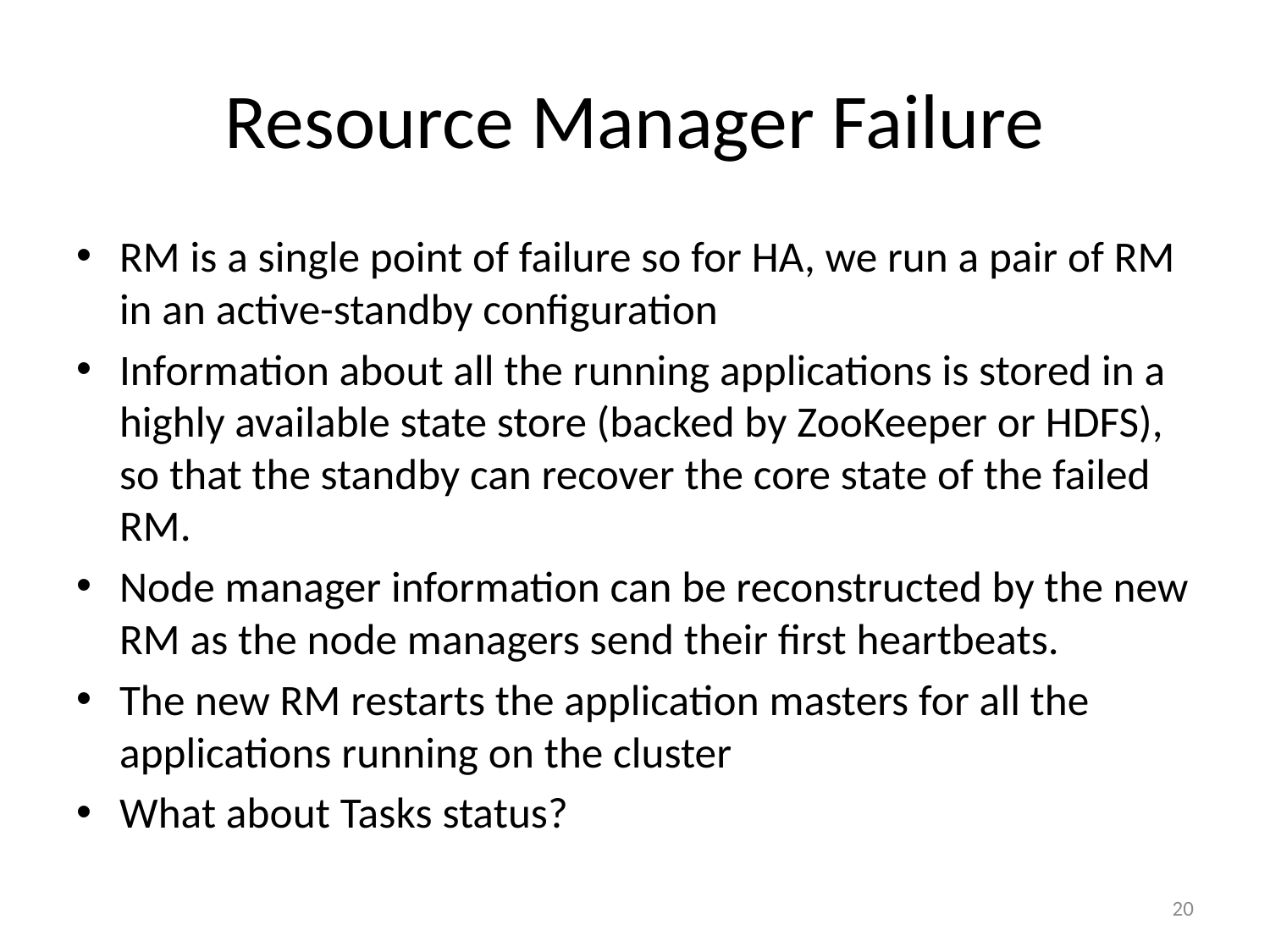

# Resource Manager Failure
RM is a single point of failure so for HA, we run a pair of RM in an active-standby configuration
Information about all the running applications is stored in a highly available state store (backed by ZooKeeper or HDFS), so that the standby can recover the core state of the failed RM.
Node manager information can be reconstructed by the new RM as the node managers send their first heartbeats.
The new RM restarts the application masters for all the applications running on the cluster
What about Tasks status?

20